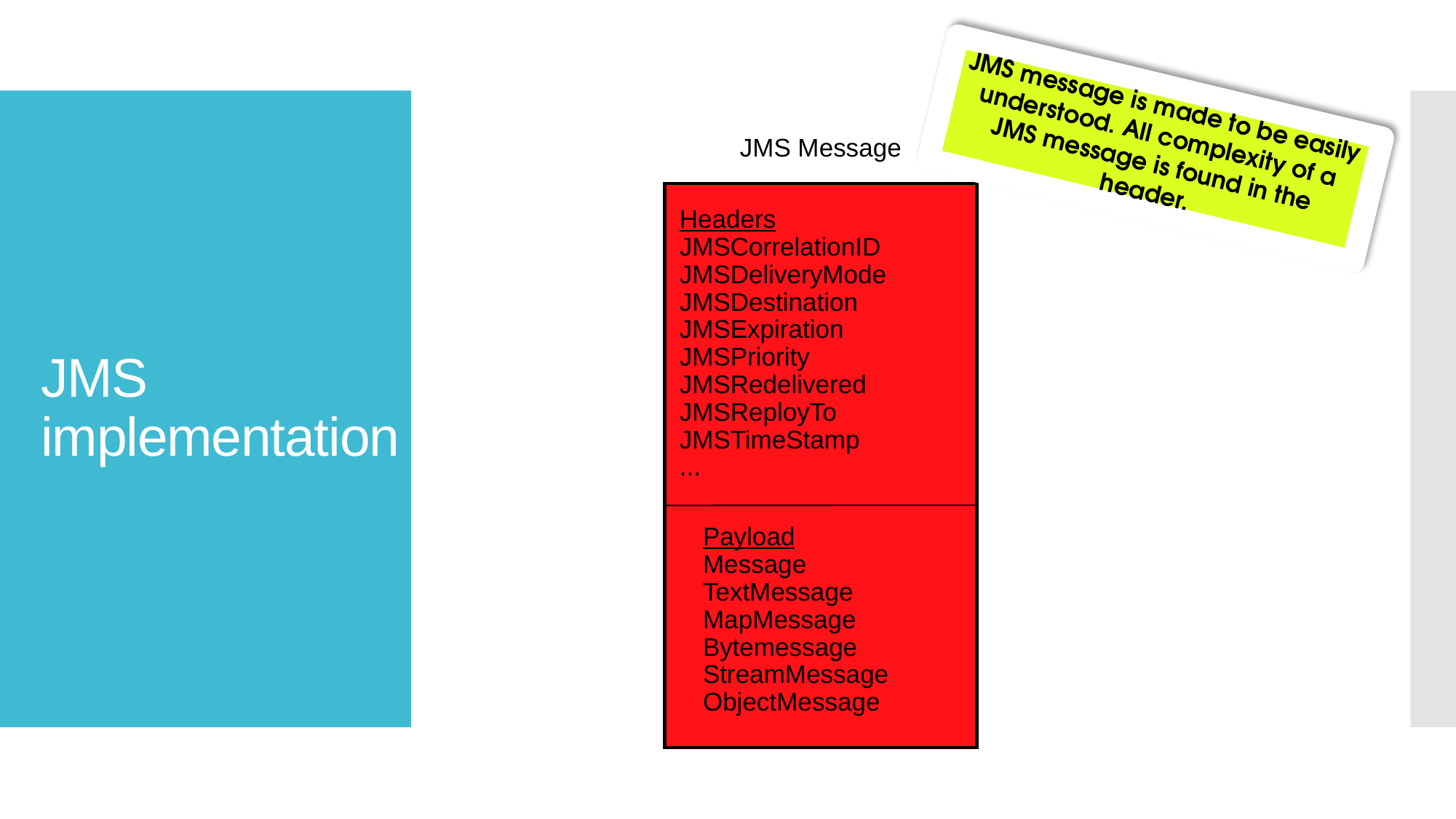

JMS message is made to be easily understood. All complexity of a JMS message is found in the header.
JMS Message
# JMS implementation

Headers
JMSCorrelationID
JMSDeliveryMode
JMSDestination
JMSExpiration
JMSPriority
JMSRedelivered
JMSReployTo
JMSTimeStamp
...
Payload
Message
TextMessage
MapMessage
Bytemessage
StreamMessage
ObjectMessage